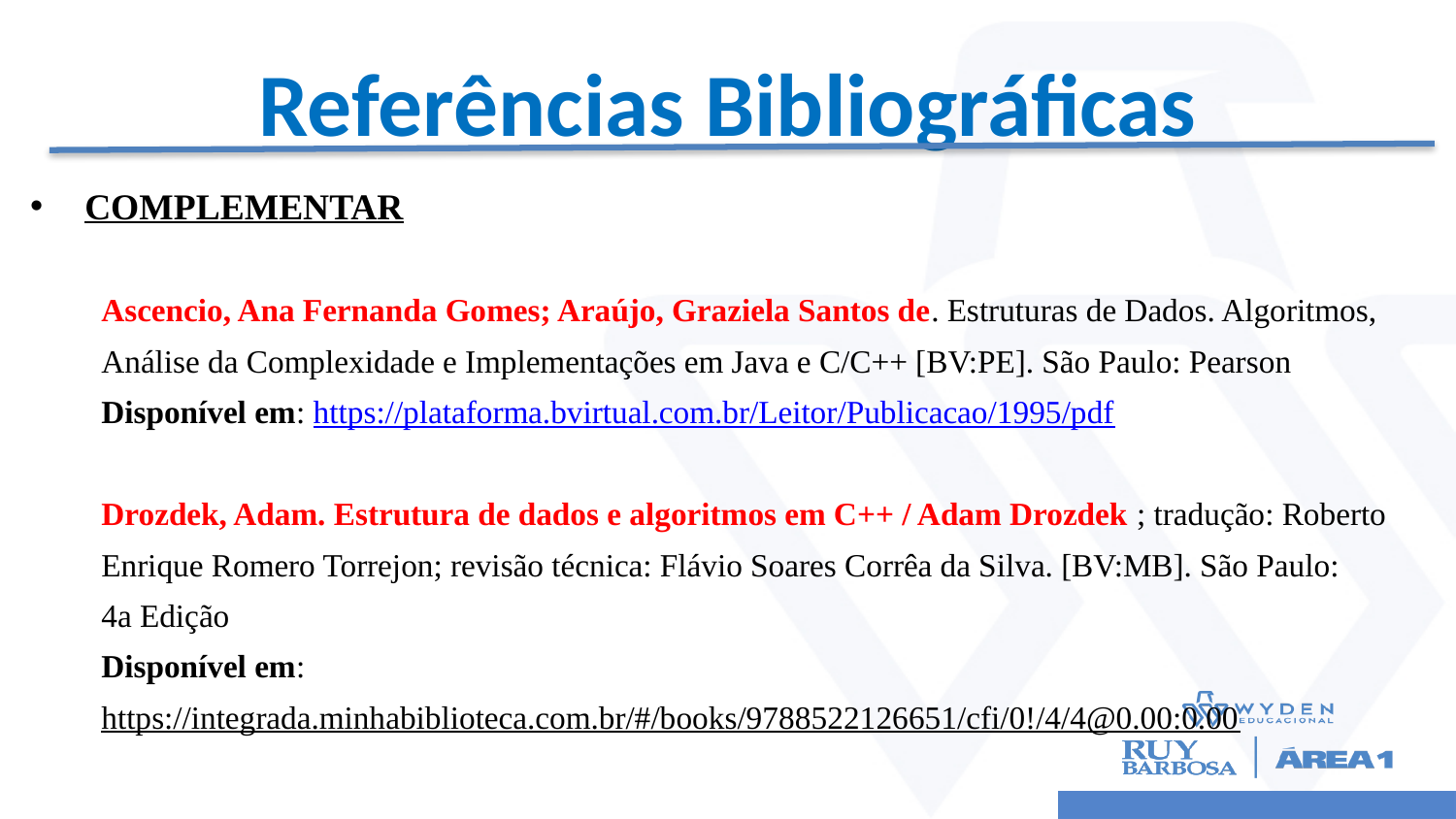

# Referências Bibliográficas
COMPLEMENTAR

Ascencio, Ana Fernanda Gomes; Araújo, Graziela Santos de. Estruturas de Dados. Algoritmos,
Análise da Complexidade e Implementações em Java e C/C++ [BV:PE]. São Paulo: Pearson
Disponível em: https://plataforma.bvirtual.com.br/Leitor/Publicacao/1995/pdf

Drozdek, Adam. Estrutura de dados e algoritmos em C++ / Adam Drozdek ; tradução: Roberto
Enrique Romero Torrejon; revisão técnica: Flávio Soares Corrêa da Silva. [BV:MB]. São Paulo:
4a Edição
Disponível em:
https://integrada.minhabiblioteca.com.br/#/books/9788522126651/cfi/0!/4/4@0.00:0.00